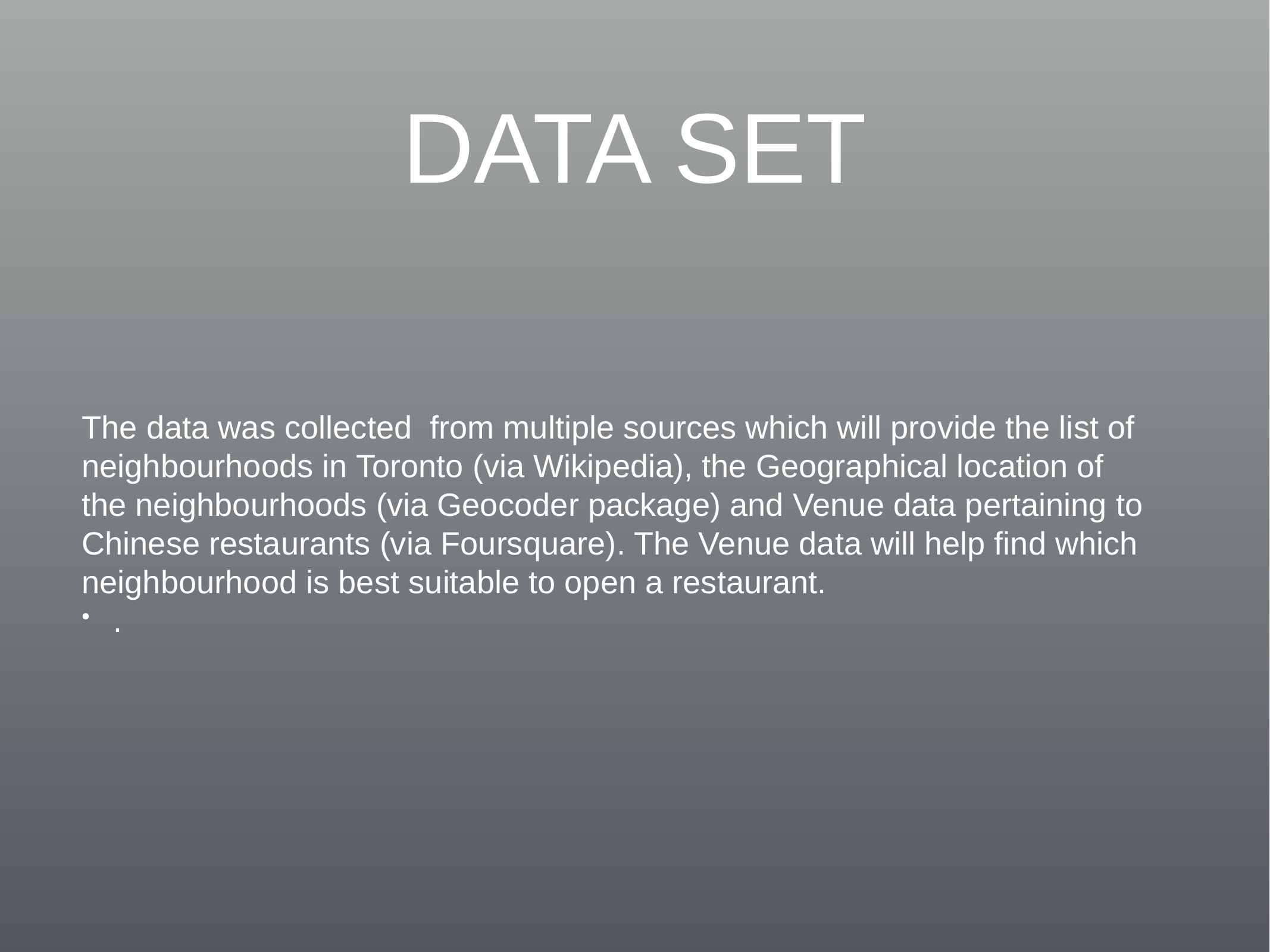

# DATA SET
The data was collected  from multiple sources which will provide the list of neighbourhoods in Toronto (via Wikipedia), the Geographical location of the neighbourhoods (via Geocoder package) and Venue data pertaining to Chinese restaurants (via Foursquare). The Venue data will help find which neighbourhood is best suitable to open a restaurant.
.